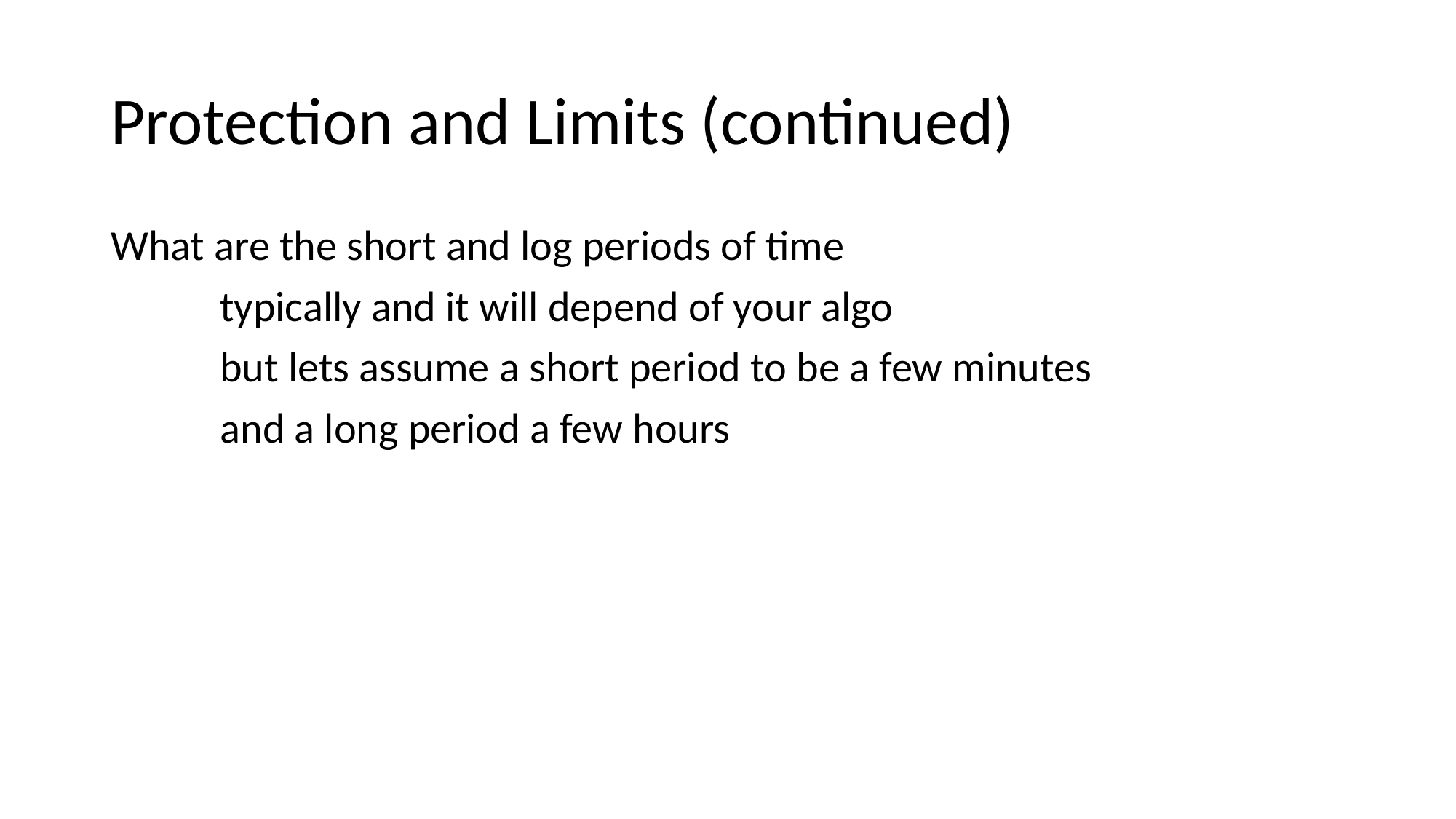

# Protection and Limits (continued)
What are the short and log periods of time
	typically and it will depend of your algo
	but lets assume a short period to be a few minutes
	and a long period a few hours